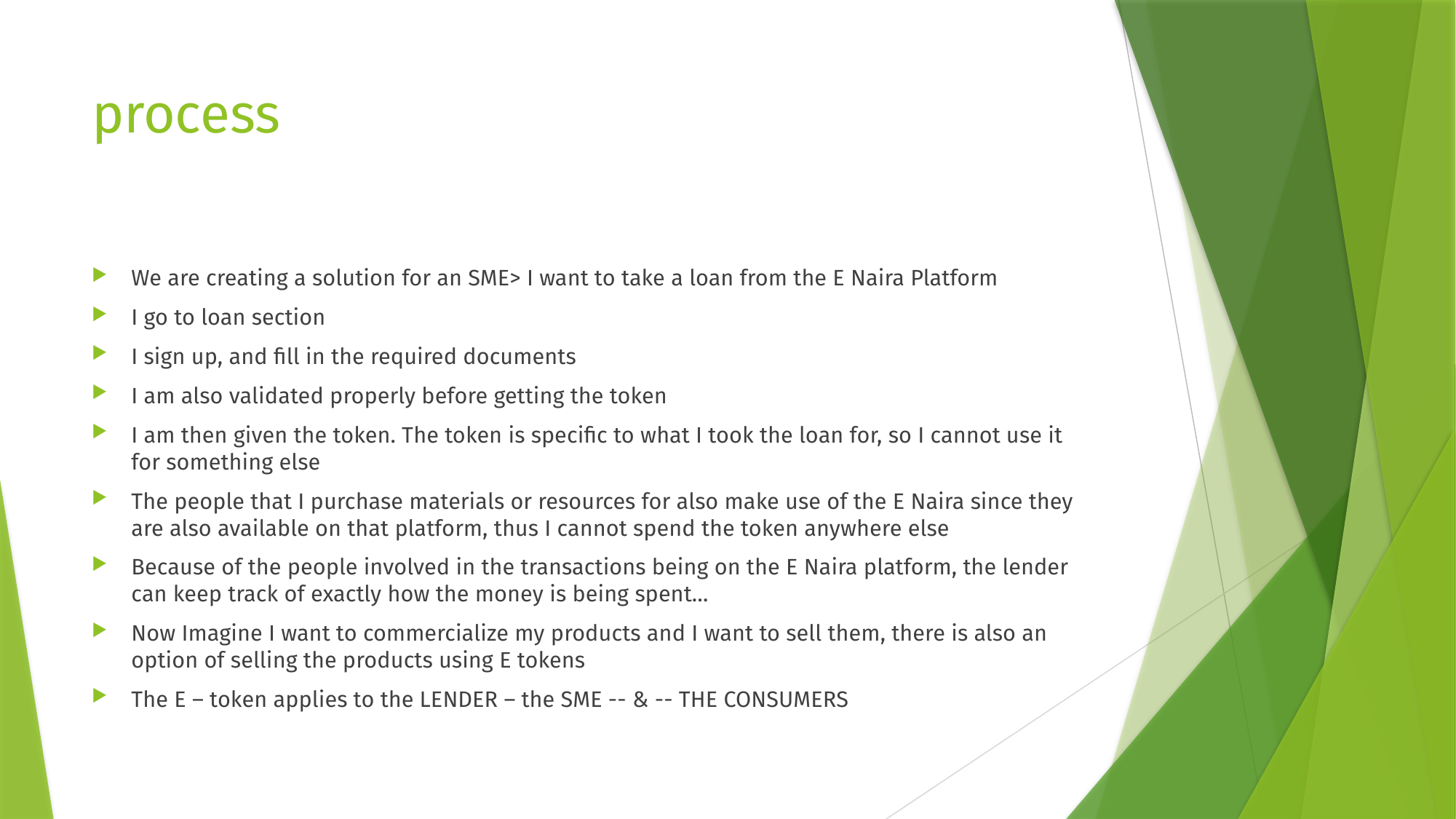

# process
We are creating a solution for an SME> I want to take a loan from the E Naira Platform
I go to loan section
I sign up, and fill in the required documents
I am also validated properly before getting the token
I am then given the token. The token is specific to what I took the loan for, so I cannot use it for something else
The people that I purchase materials or resources for also make use of the E Naira since they are also available on that platform, thus I cannot spend the token anywhere else
Because of the people involved in the transactions being on the E Naira platform, the lender can keep track of exactly how the money is being spent…
Now Imagine I want to commercialize my products and I want to sell them, there is also an option of selling the products using E tokens
The E – token applies to the LENDER – the SME -- & -- THE CONSUMERS